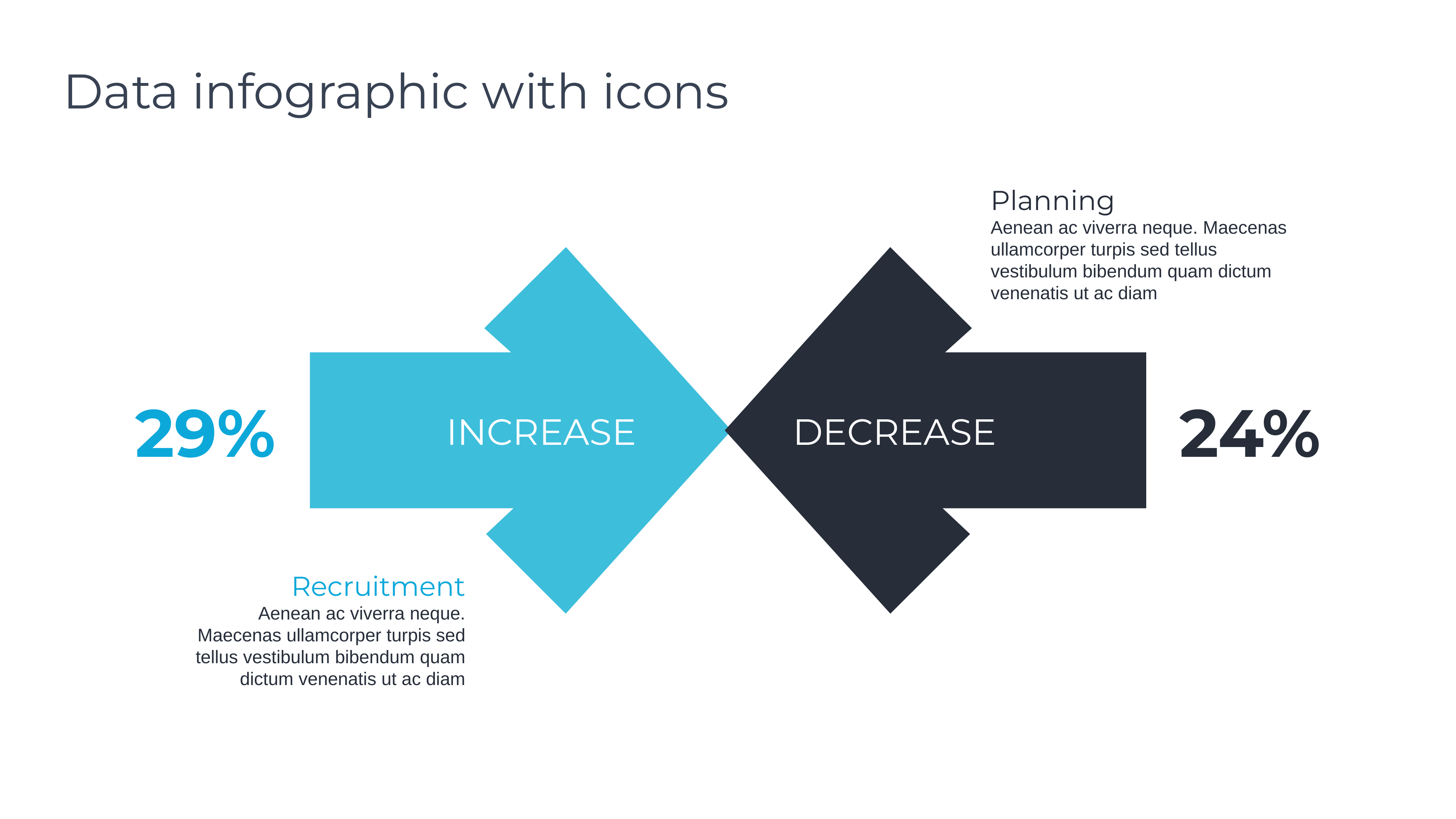

Data infographic with icons

Planning
Aenean ac viverra neque. Maecenas ullamcorper turpis sed tellus vestibulum bibendum quam dictum venenatis ut ac diam

INCREASE

DECREASE
29%
24%
Recruitment
Aenean ac viverra neque. Maecenas ullamcorper turpis sed tellus vestibulum bibendum quam dictum venenatis ut ac diam